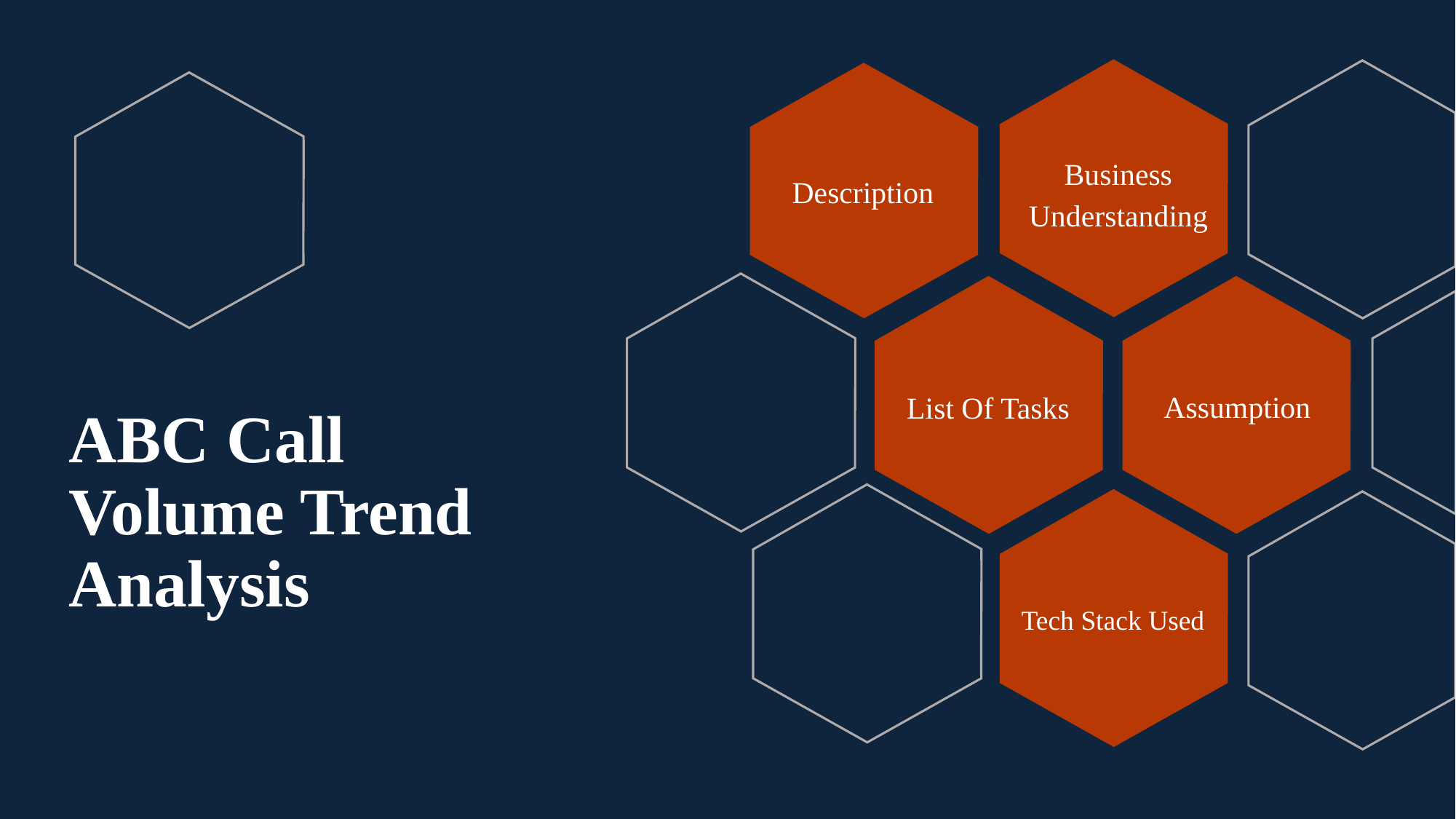

Business Understanding
Description
Assumption
List Of Tasks
# ABC Call Volume Trend Analysis
Tech Stack Used